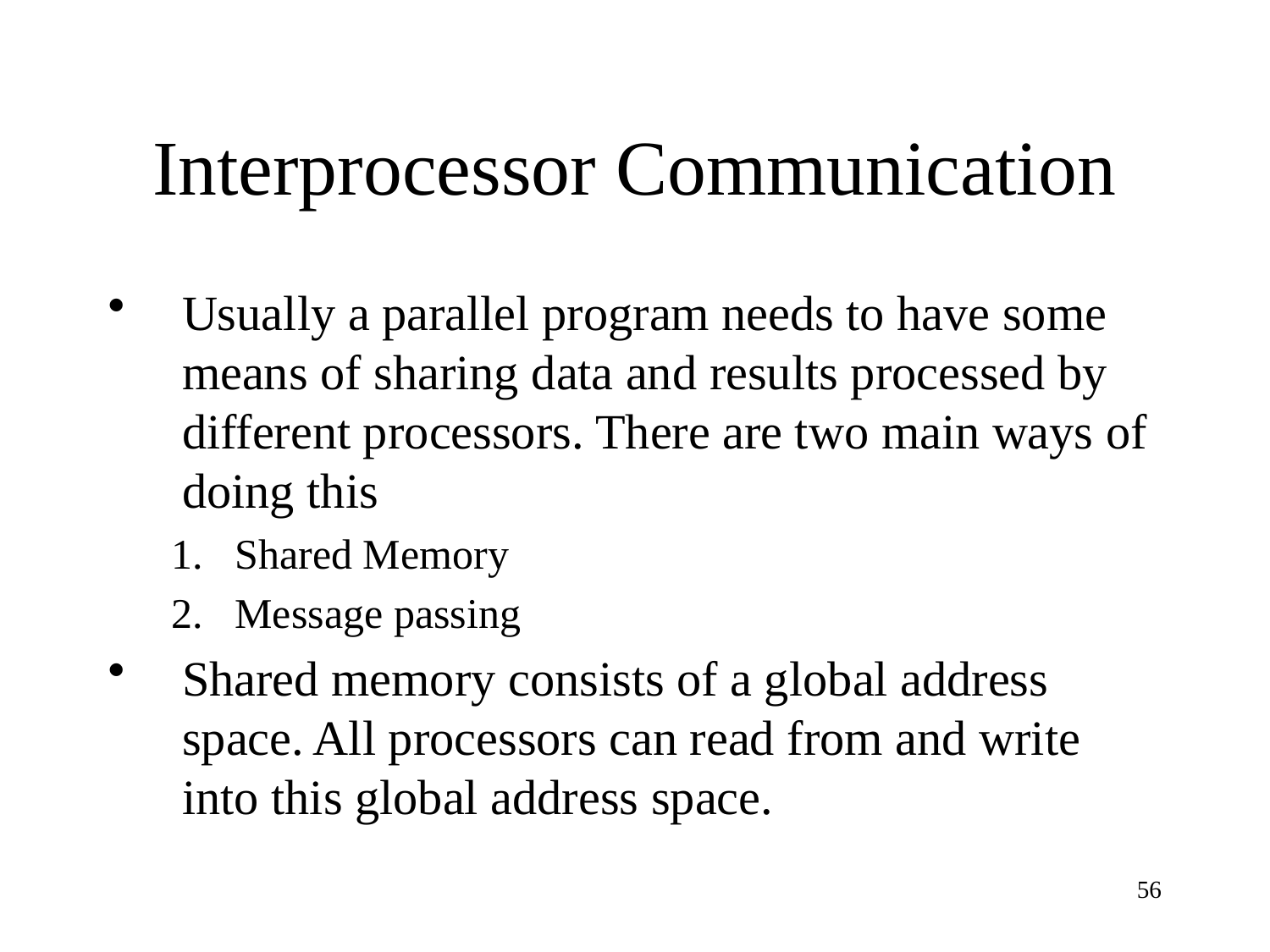

# Interprocessor Communication
Usually a parallel program needs to have some means of sharing data and results processed by different processors. There are two main ways of doing this
Shared Memory
Message passing
Shared memory consists of a global address space. All processors can read from and write into this global address space.
56